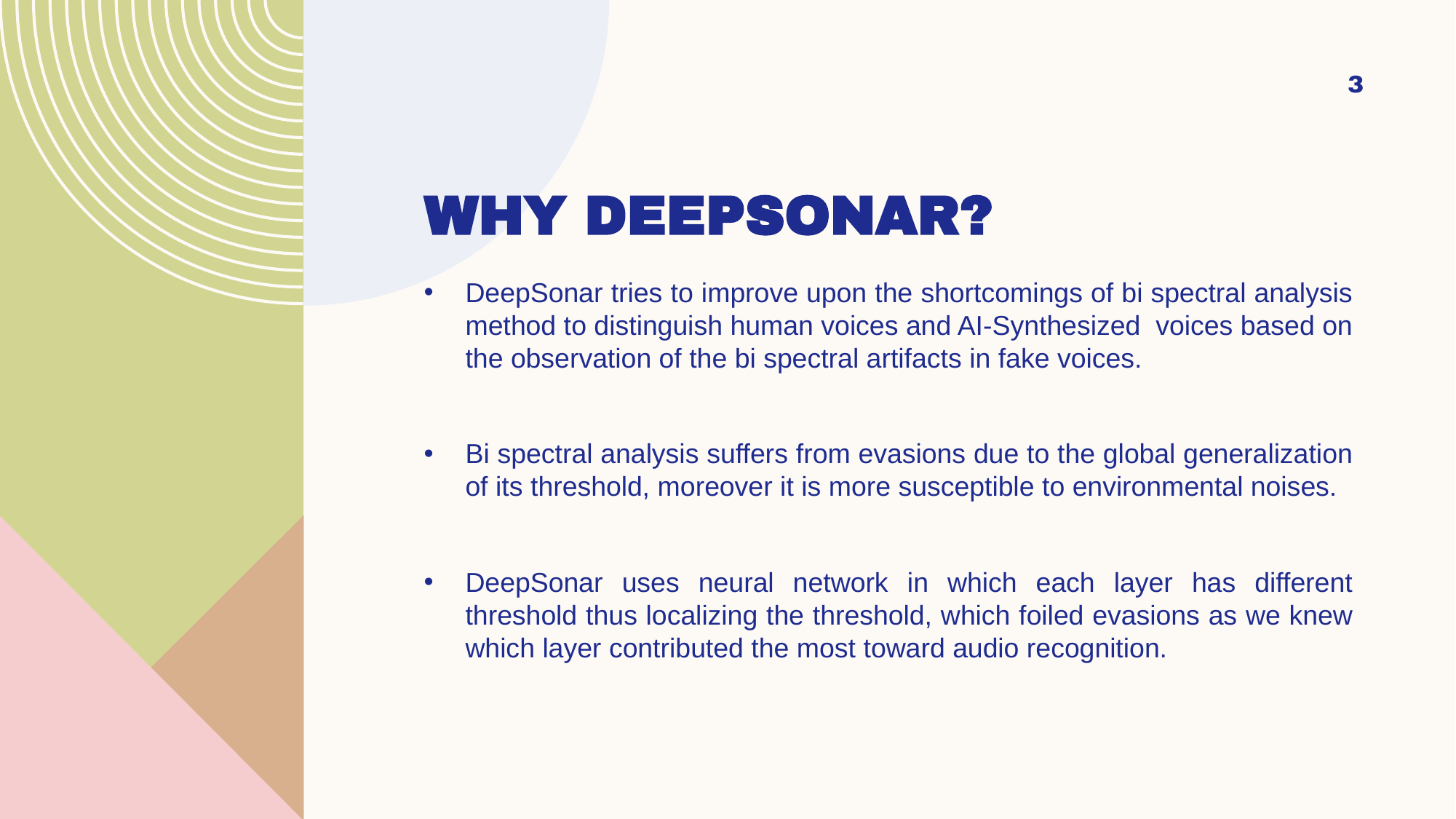

3
# Why deepsonar?
DeepSonar tries to improve upon the shortcomings of bi spectral analysis method to distinguish human voices and AI-Synthesized  voices based on the observation of the bi spectral artifacts in fake voices.

Bi spectral analysis suffers from evasions due to the global generalization of its threshold, moreover it is more susceptible to environmental noises.

DeepSonar uses neural network in which each layer has different threshold thus localizing the threshold, which foiled evasions as we knew which layer contributed the most toward audio recognition.